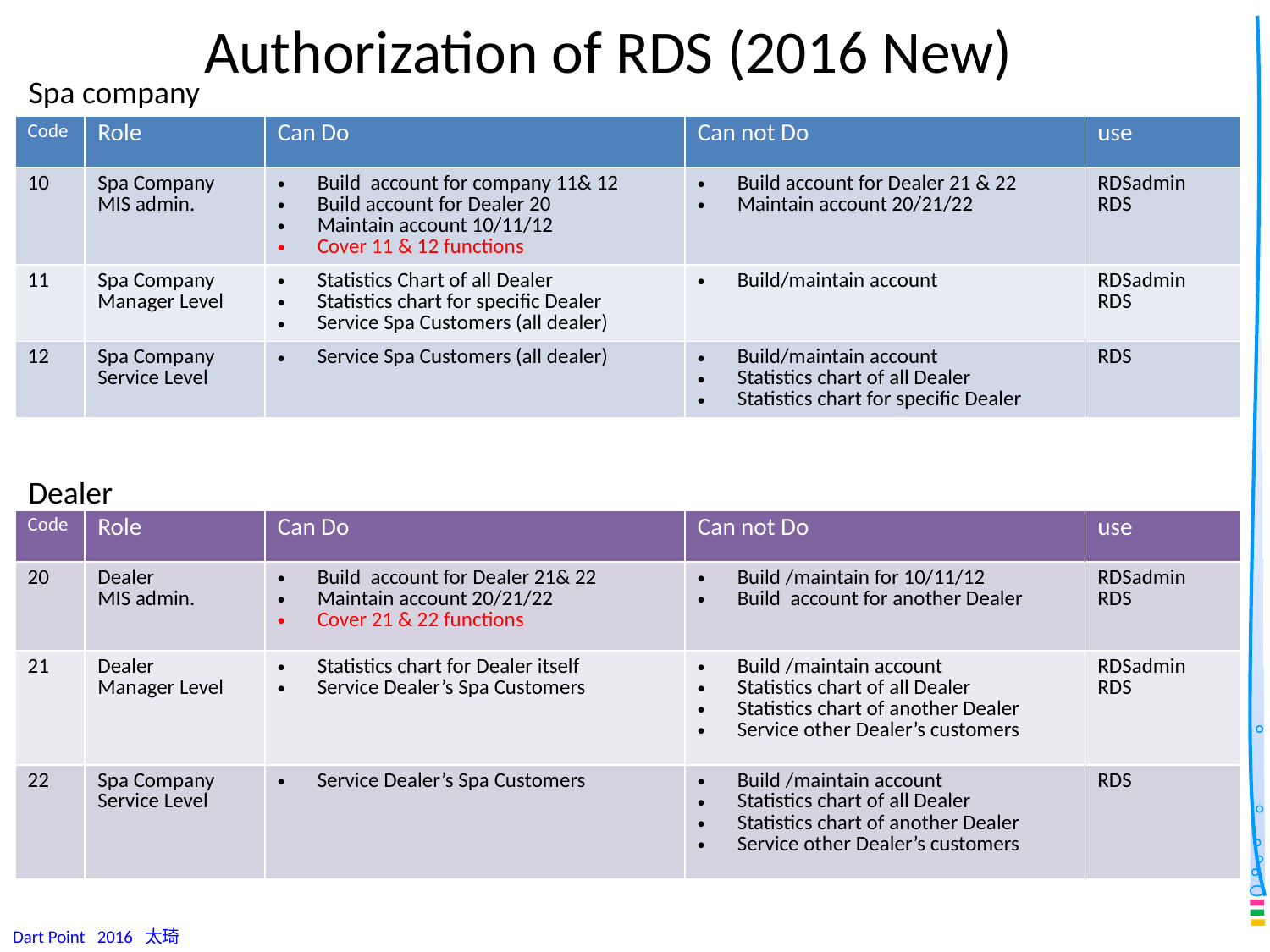

# Authorization of RDS (2016 New)
Spa company
| Code | Role | Can Do | Can not Do | use |
| --- | --- | --- | --- | --- |
| 10 | Spa Company MIS admin. | Build account for company 11& 12 Build account for Dealer 20 Maintain account 10/11/12 Cover 11 & 12 functions | Build account for Dealer 21 & 22 Maintain account 20/21/22 | RDSadmin RDS |
| 11 | Spa Company Manager Level | Statistics Chart of all Dealer Statistics chart for specific Dealer Service Spa Customers (all dealer) | Build/maintain account | RDSadmin RDS |
| 12 | Spa Company Service Level | Service Spa Customers (all dealer) | Build/maintain account Statistics chart of all Dealer Statistics chart for specific Dealer | RDS |
Dealer
| Code | Role | Can Do | Can not Do | use |
| --- | --- | --- | --- | --- |
| 20 | Dealer MIS admin. | Build account for Dealer 21& 22 Maintain account 20/21/22 Cover 21 & 22 functions | Build /maintain for 10/11/12 Build account for another Dealer | RDSadmin RDS |
| 21 | Dealer Manager Level | Statistics chart for Dealer itself Service Dealer’s Spa Customers | Build /maintain account Statistics chart of all Dealer Statistics chart of another Dealer Service other Dealer’s customers | RDSadmin RDS |
| 22 | Spa Company Service Level | Service Dealer’s Spa Customers | Build /maintain account Statistics chart of all Dealer Statistics chart of another Dealer Service other Dealer’s customers | RDS |